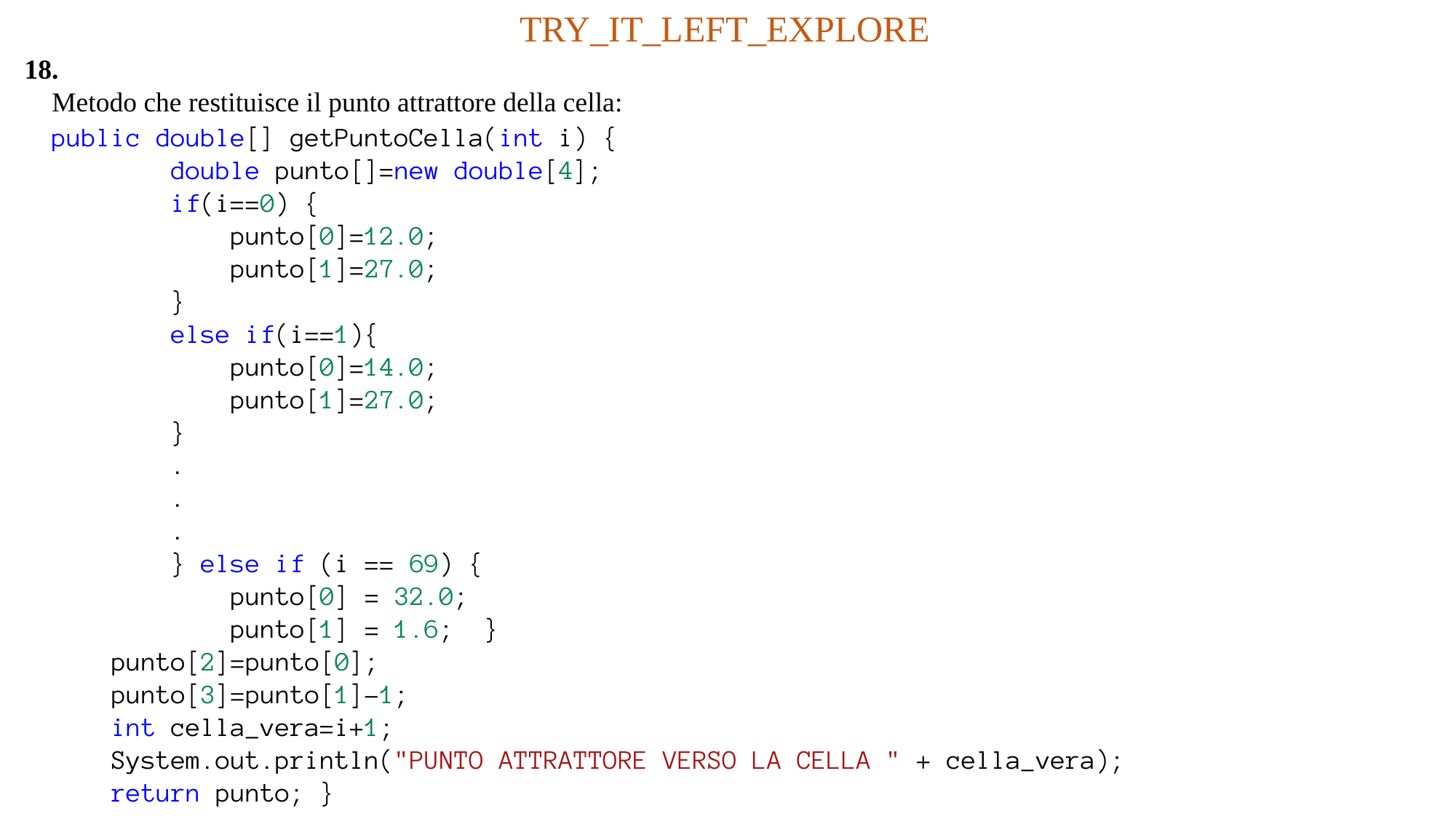

TRY_IT_LEFT_EXPLORE
18.
    Metodo che restituisce il punto attrattore della cella:
public double[] getPuntoCella(int i) {
        double punto[]=new double[4];
        if(i==0) {
            punto[0]=12.0;
            punto[1]=27.0;
        }
        else if(i==1){
            punto[0]=14.0;
            punto[1]=27.0;
        }
        .
        .
        .
        } else if (i == 69) {
            punto[0] = 32.0;
            punto[1] = 1.6;  }
    punto[2]=punto[0];
    punto[3]=punto[1]-1;
    int cella_vera=i+1;
    System.out.println("PUNTO ATTRATTORE VERSO LA CELLA " + cella_vera);
    return punto; }